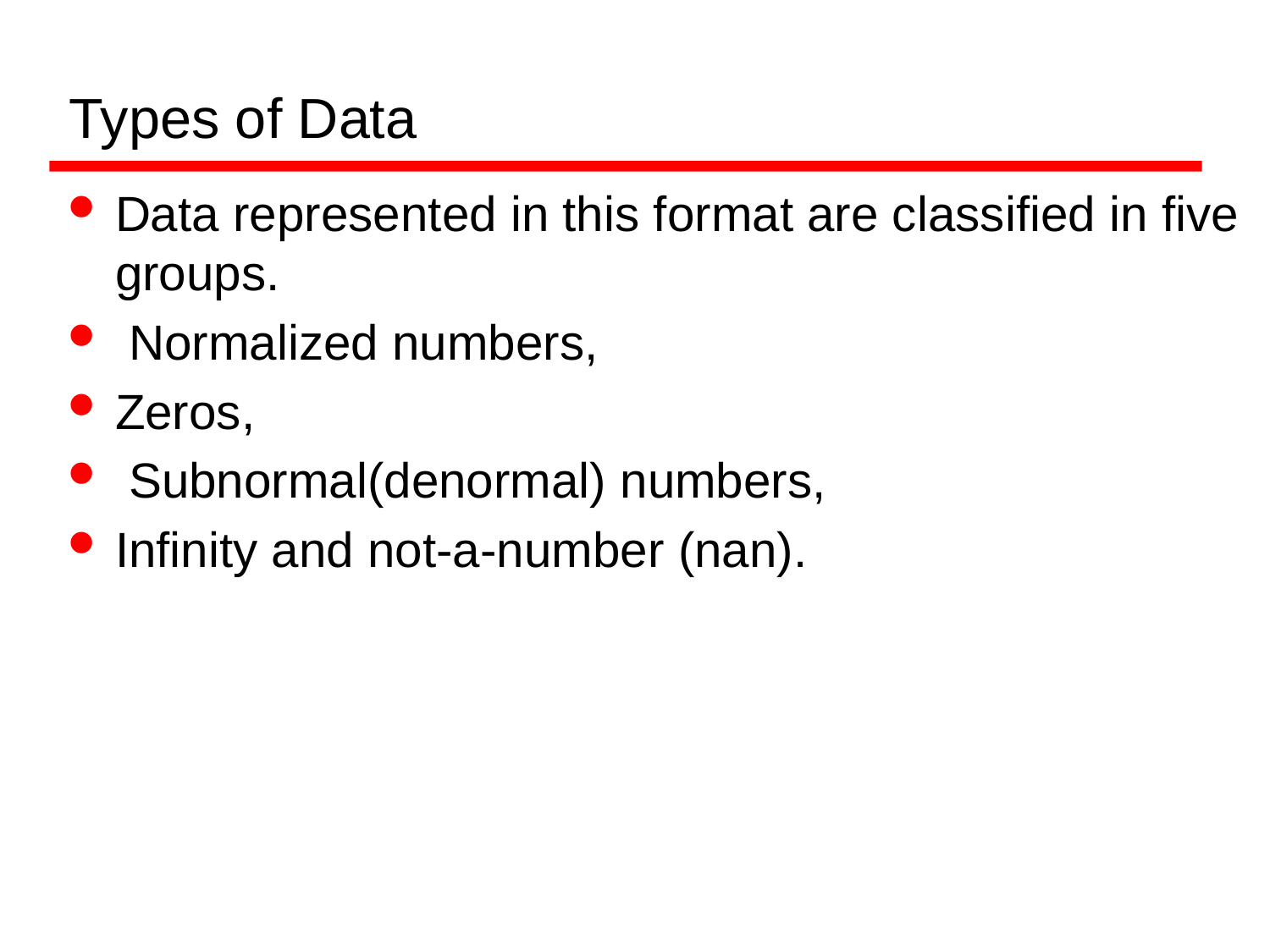

# Types of Data
Data represented in this format are classified in five groups.
 Normalized numbers,
Zeros,
 Subnormal(denormal) numbers,
Infinity and not-a-number (nan).